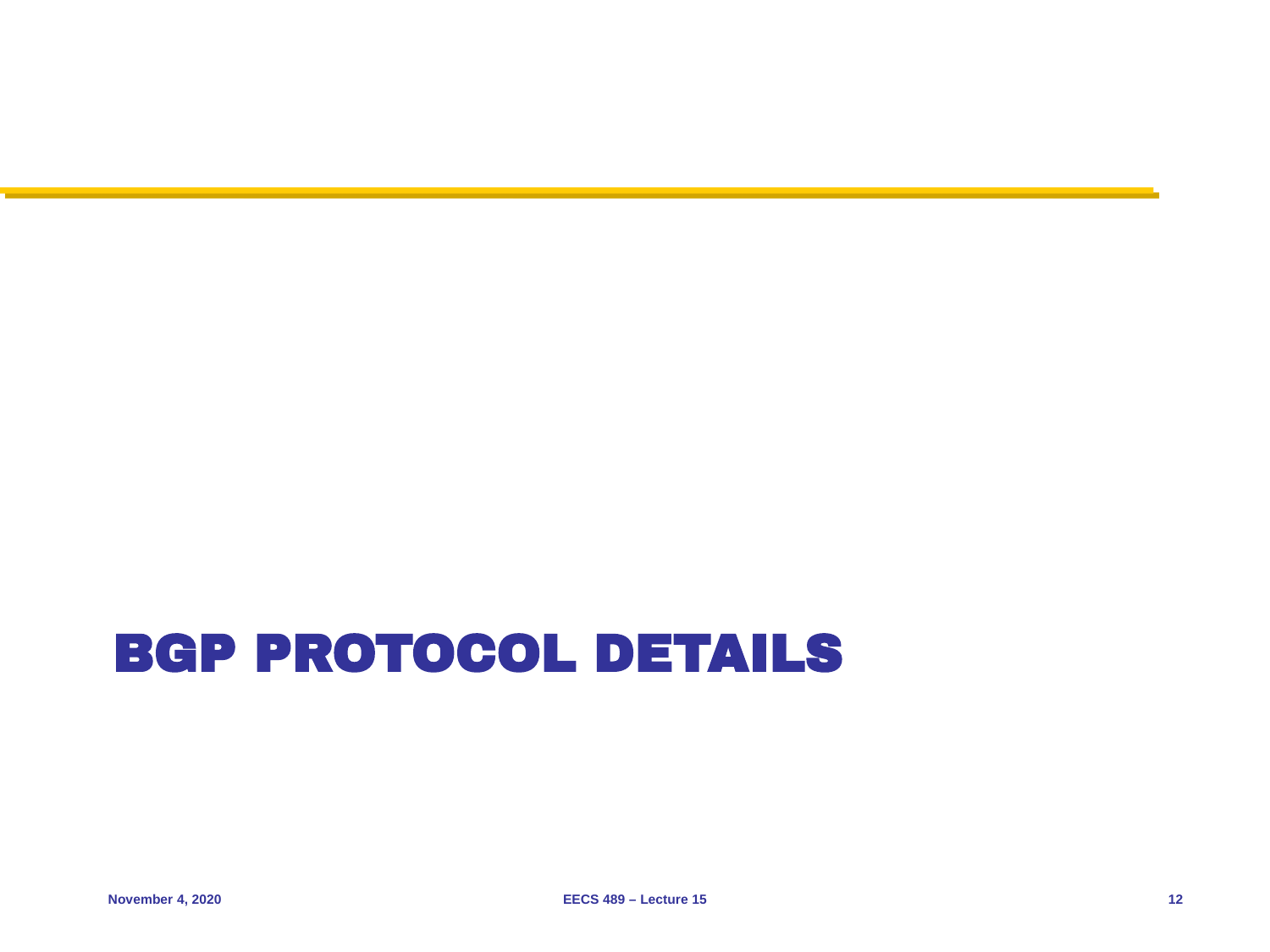

# BGP Protocol details
November 4, 2020
EECS 489 – Lecture 15
12